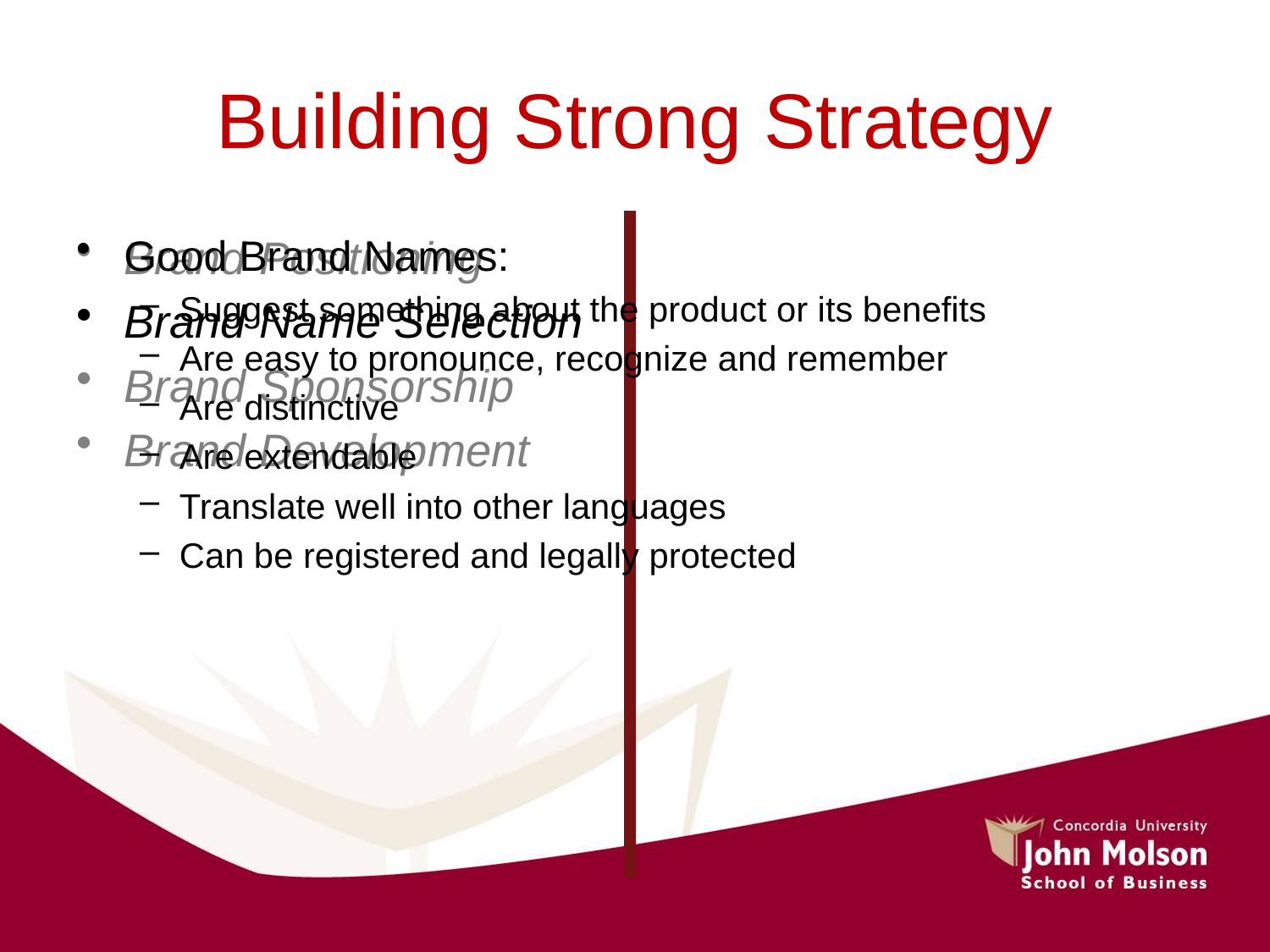

# Building Strong Strategy

Brand Positioning
Brand Name Selection
Brand Sponsorship
Brand Development
Good Brand Names:
Suggest something about the product or its benefits
Are easy to pronounce, recognize and remember
Are distinctive
Are extendable
Translate well into other languages
Can be registered and legally protected